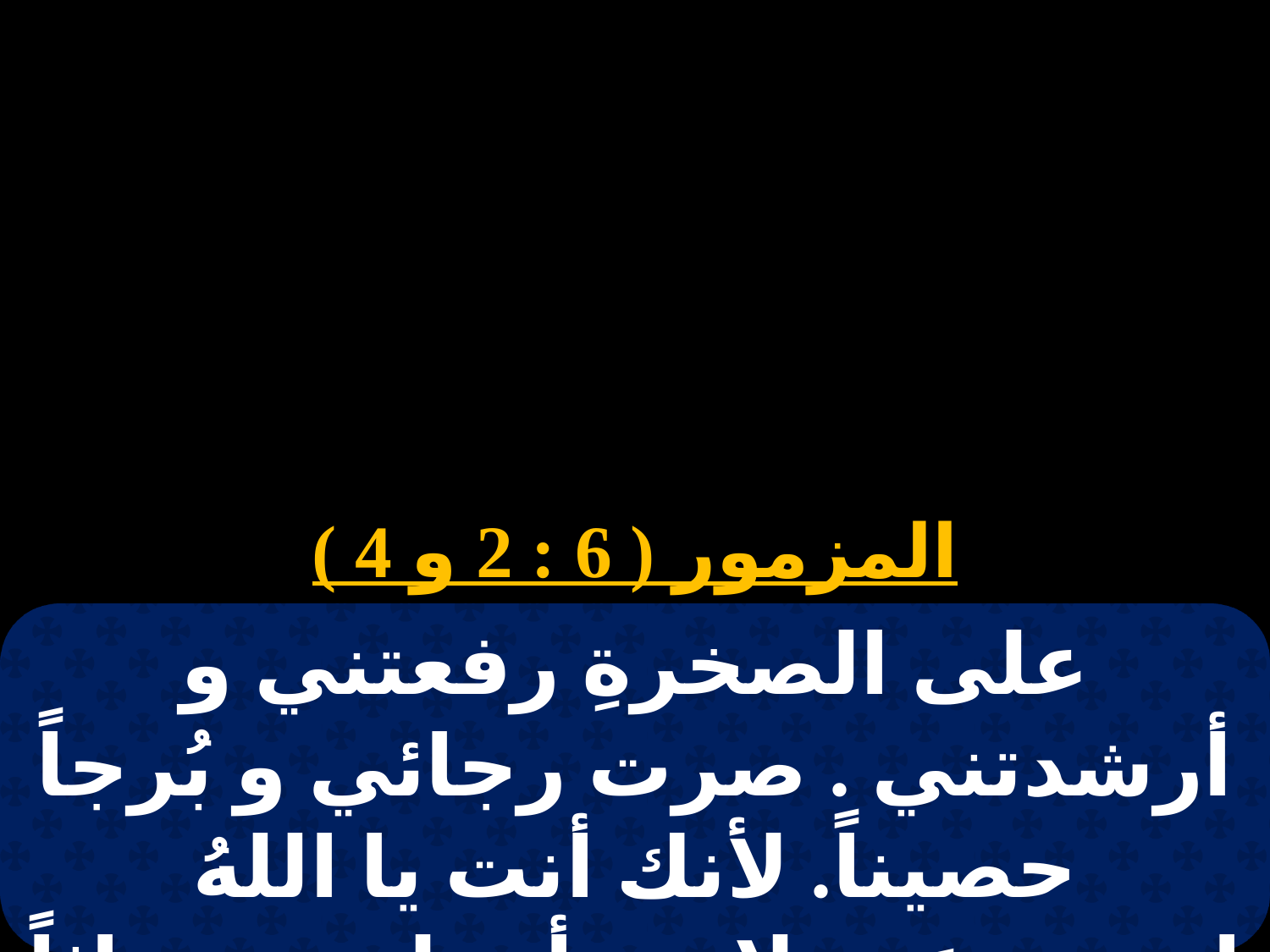

المزمور ( 6 : 2 و 4 )
على الصخرةِ رفعتني و أرشدتني . صرت رجائي و بُرجاً حصيناً. لأنك أنت يا اللهُ استمعتَ صلاتي. أعطيت ميراثاً للذين يرهبون اسمك.